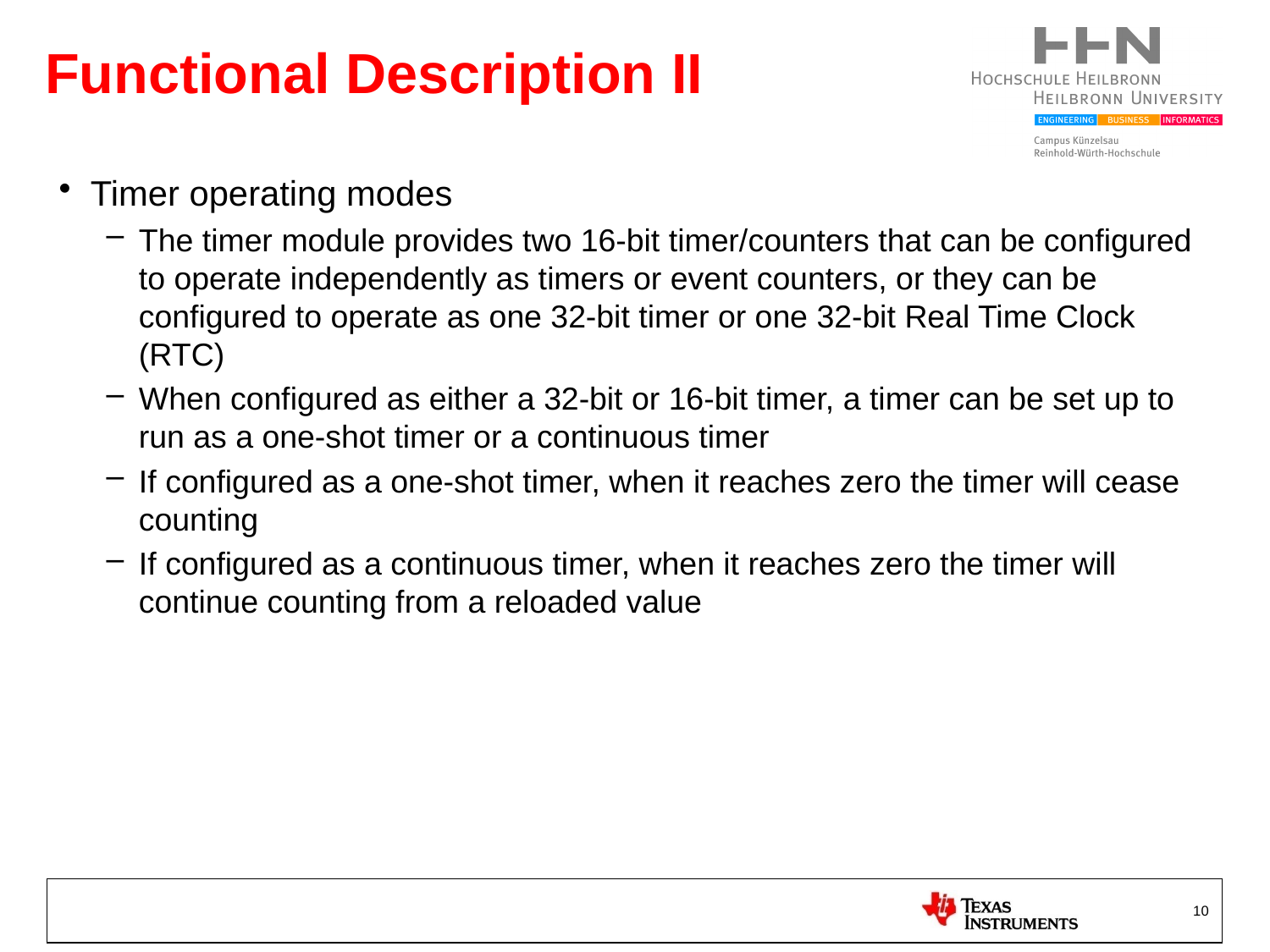

# Functional Description II
Timer operating modes
The timer module provides two 16-bit timer/counters that can be configured to operate independently as timers or event counters, or they can be configured to operate as one 32-bit timer or one 32-bit Real Time Clock (RTC)
When configured as either a 32-bit or 16-bit timer, a timer can be set up to run as a one-shot timer or a continuous timer
If configured as a one-shot timer, when it reaches zero the timer will cease counting
If configured as a continuous timer, when it reaches zero the timer will continue counting from a reloaded value

10